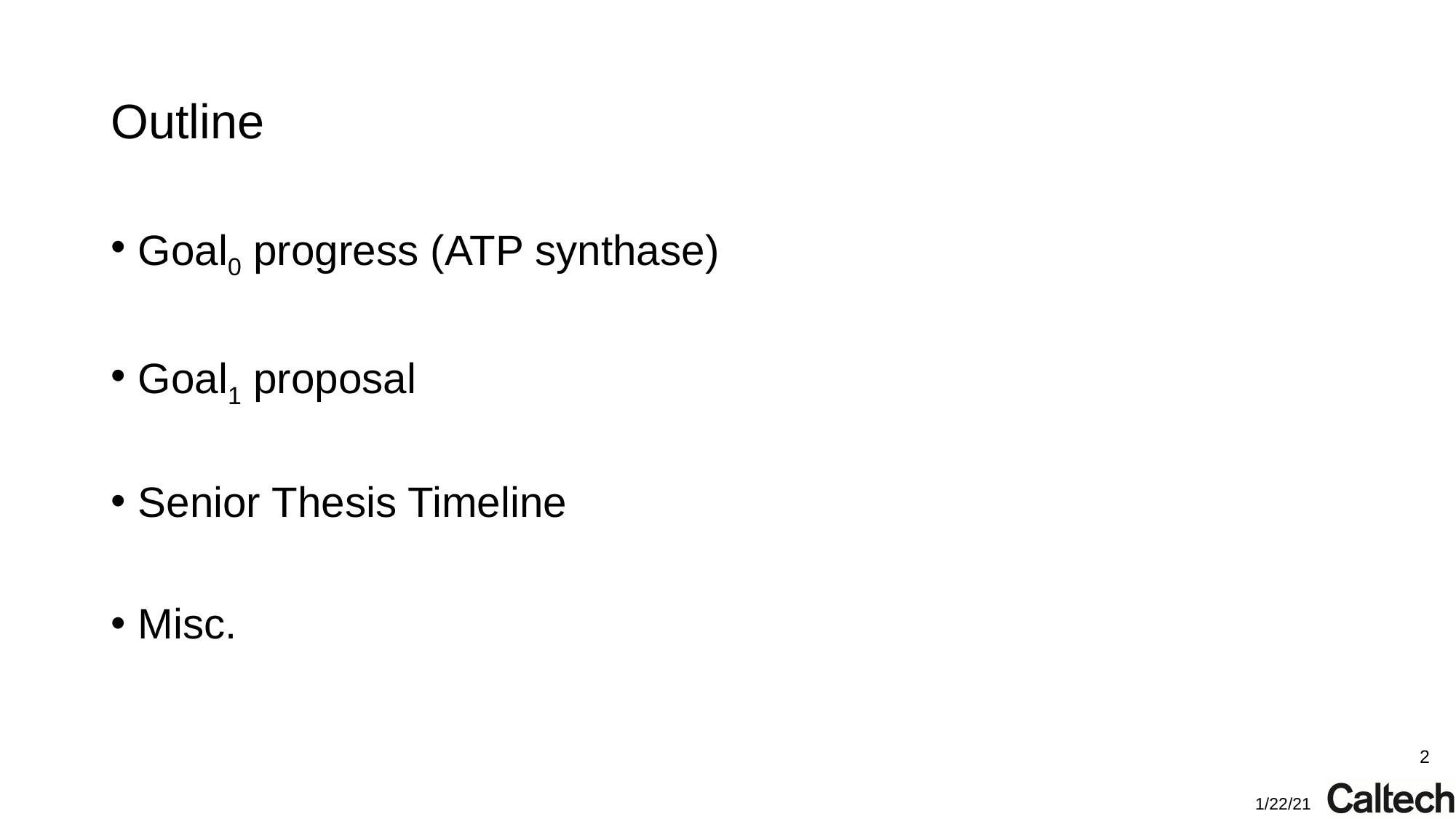

# Outline
Goal0 progress (ATP synthase)

Goal1 proposal

Senior Thesis Timeline

Misc.
2
1/22/21